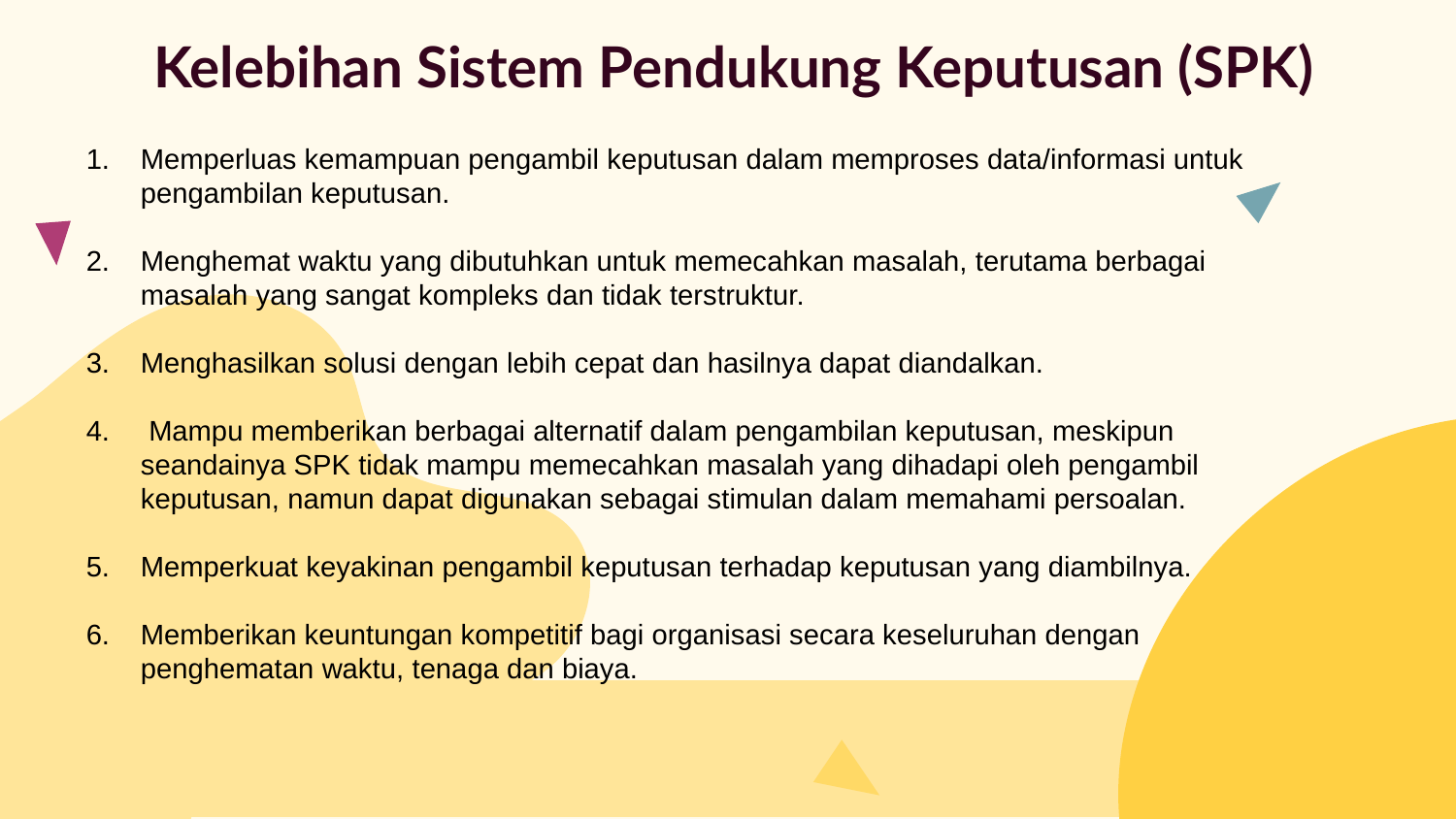

Kelebihan Sistem Pendukung Keputusan (SPK)
Memperluas kemampuan pengambil keputusan dalam memproses data/informasi untuk pengambilan keputusan.

Menghemat waktu yang dibutuhkan untuk memecahkan masalah, terutama berbagai masalah yang sangat kompleks dan tidak terstruktur.

Menghasilkan solusi dengan lebih cepat dan hasilnya dapat diandalkan.

 Mampu memberikan berbagai alternatif dalam pengambilan keputusan, meskipun seandainya SPK tidak mampu memecahkan masalah yang dihadapi oleh pengambil keputusan, namun dapat digunakan sebagai stimulan dalam memahami persoalan.

Memperkuat keyakinan pengambil keputusan terhadap keputusan yang diambilnya.

Memberikan keuntungan kompetitif bagi organisasi secara keseluruhan dengan penghematan waktu, tenaga dan biaya.